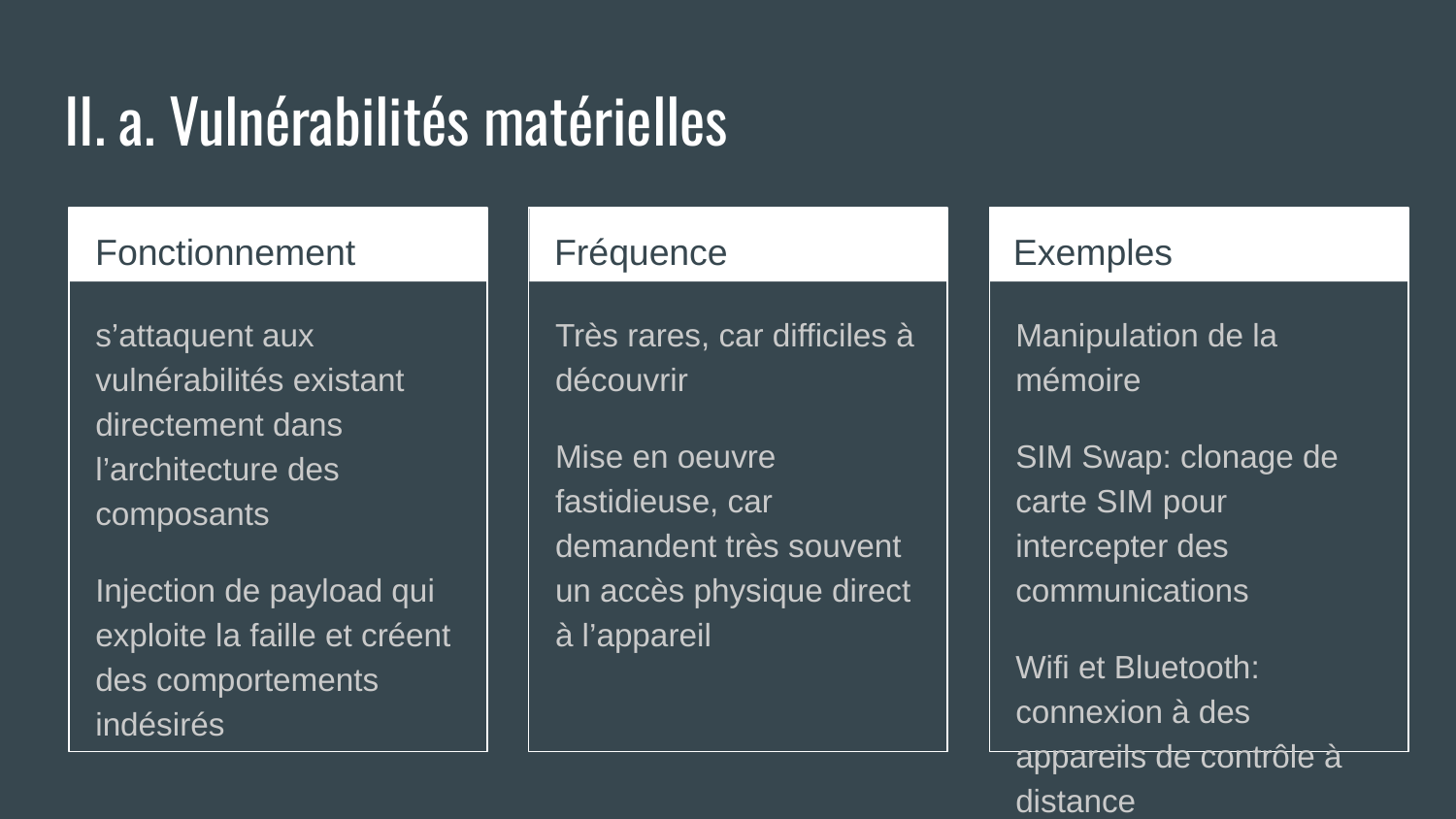

# II. a. Vulnérabilités matérielles

Fonctionnement

Fréquence

Exemples
s’attaquent aux vulnérabilités existant directement dans l’architecture des composants
Injection de payload qui exploite la faille et créent des comportements indésirés
Très rares, car difficiles à découvrir
Mise en oeuvre fastidieuse, car demandent très souvent un accès physique direct à l’appareil
Manipulation de la mémoire
SIM Swap: clonage de carte SIM pour intercepter des communications
Wifi et Bluetooth: connexion à des appareils de contrôle à distance